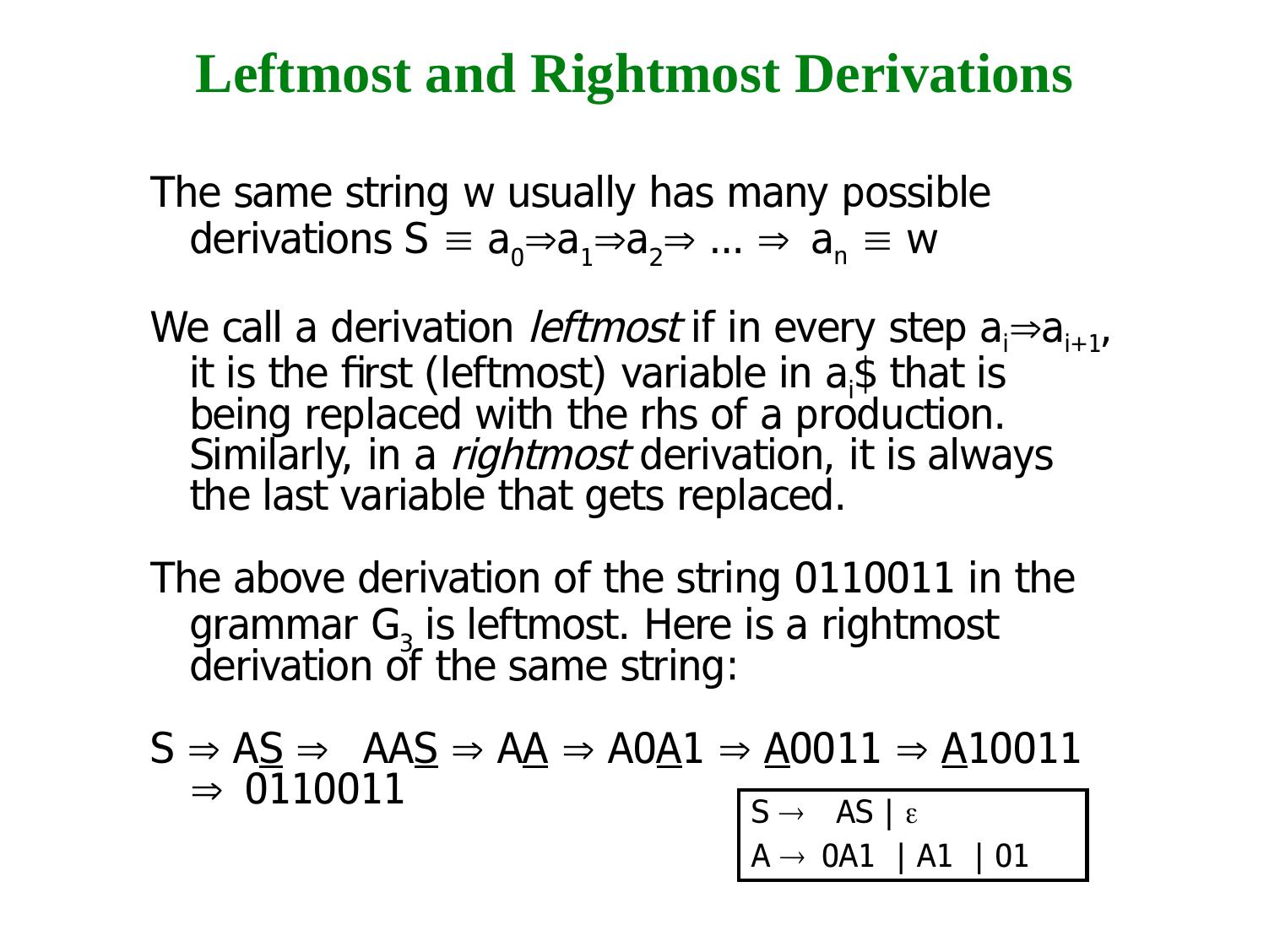

# Leftmost and Rightmost Derivations
The same string w usually has many possible derivations S ≡ a0⇒a1⇒a2⇒ … ⇒ an ≡ w

We call a derivation leftmost if in every step ai⇒ai+1, it is the first (leftmost) variable in ai$ that is being replaced with the rhs of a production. Similarly, in a rightmost derivation, it is always the last variable that gets replaced.

The above derivation of the string 0110011 in the grammar G3 is leftmost. Here is a rightmost derivation of the same string:

S ⇒ AS ⇒  AAS ⇒ AA ⇒ A0A1 ⇒ A0011 ⇒ A10011 ⇒ 0110011
S →  AS | ε
A → 0A1  | A1  | 01